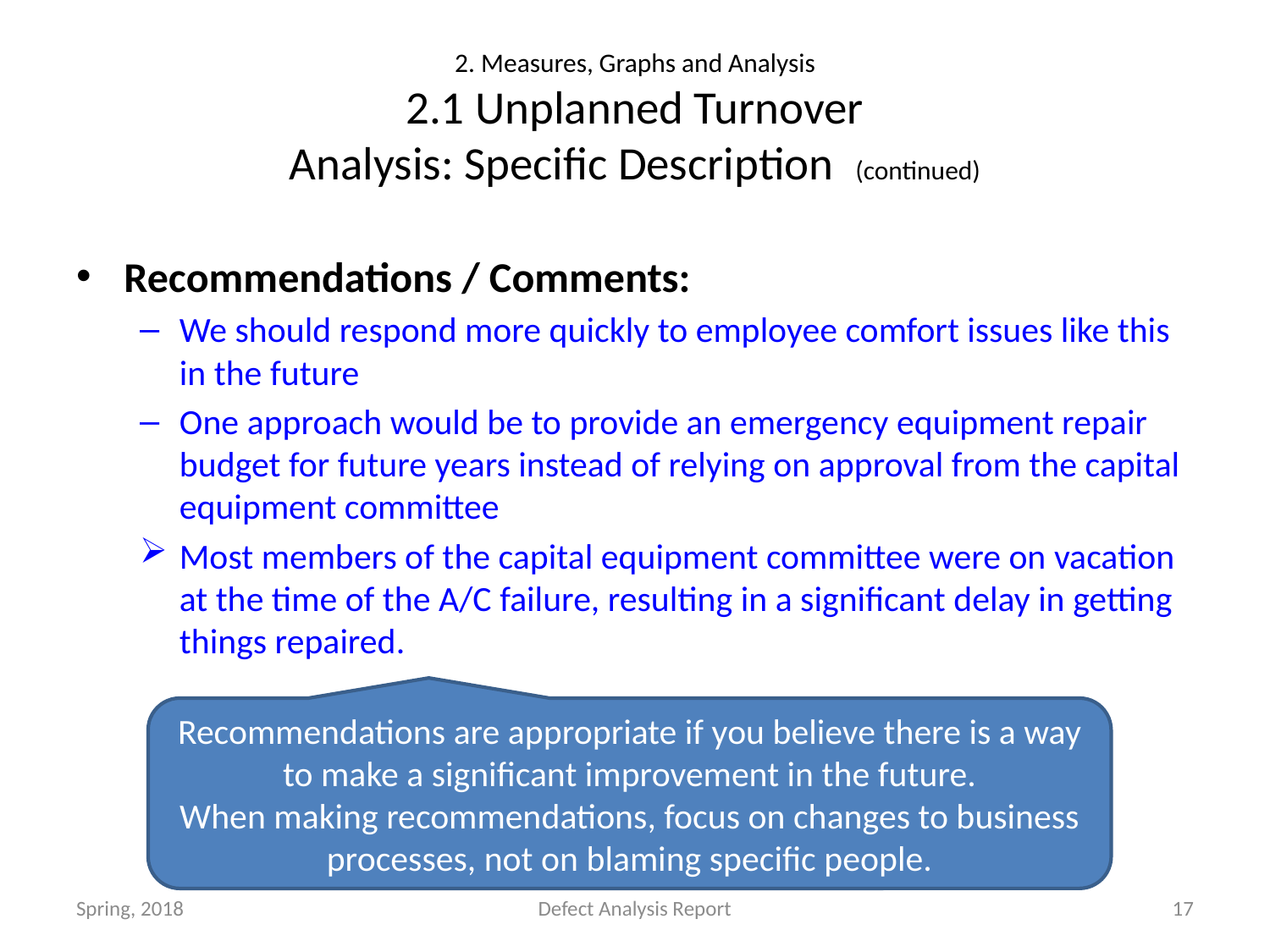

# 2. Measures, Graphs and Analysis 2.1 Unplanned Turnover Analysis: Specific Description  (continued)
Recommendations / Comments:
We should respond more quickly to employee comfort issues like this in the future
One approach would be to provide an emergency equipment repair budget for future years instead of relying on approval from the capital equipment committee
Most members of the capital equipment committee were on vacation at the time of the A/C failure, resulting in a significant delay in getting things repaired.

Recommendations are appropriate if you believe there is a way to make a significant improvement in the future.
When making recommendations, focus on changes to business processes, not on blaming specific people.
Spring, 2018
Defect Analysis Report
17